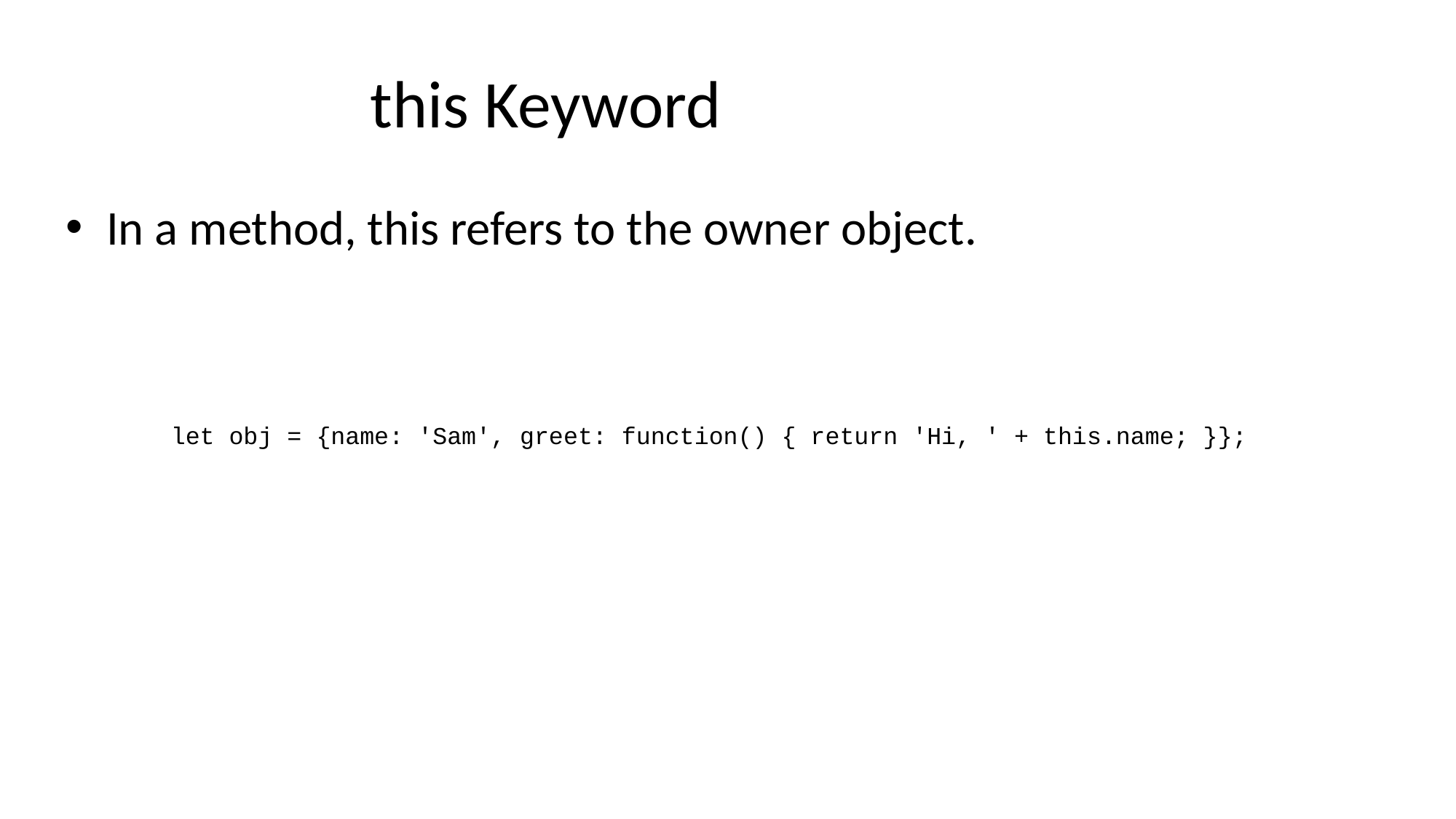

# this Keyword
In a method, this refers to the owner object.

let obj = {name: 'Sam', greet: function() { return 'Hi, ' + this.name; }};